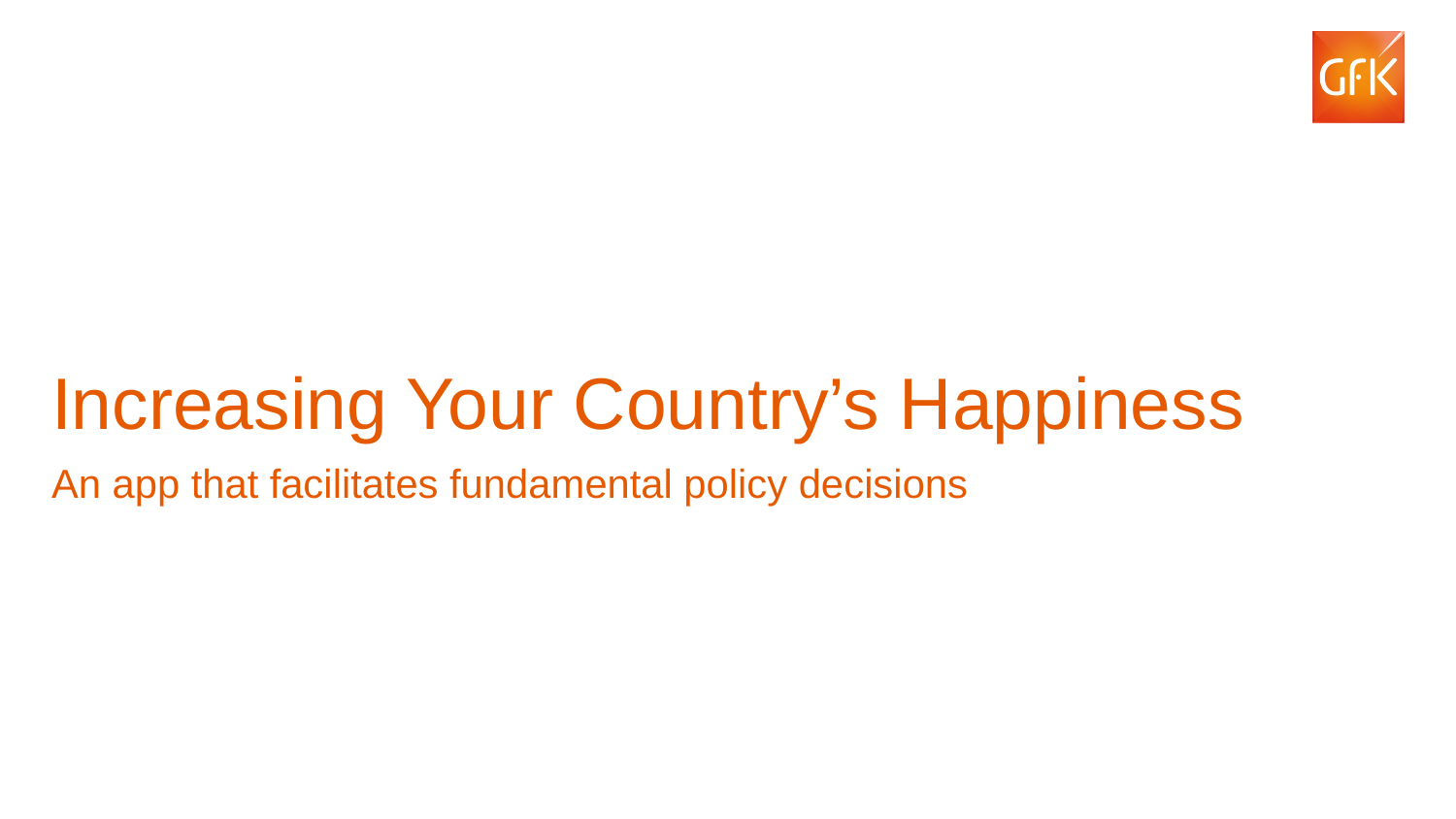

# Increasing Your Country’s Happiness
An app that facilitates fundamental policy decisions